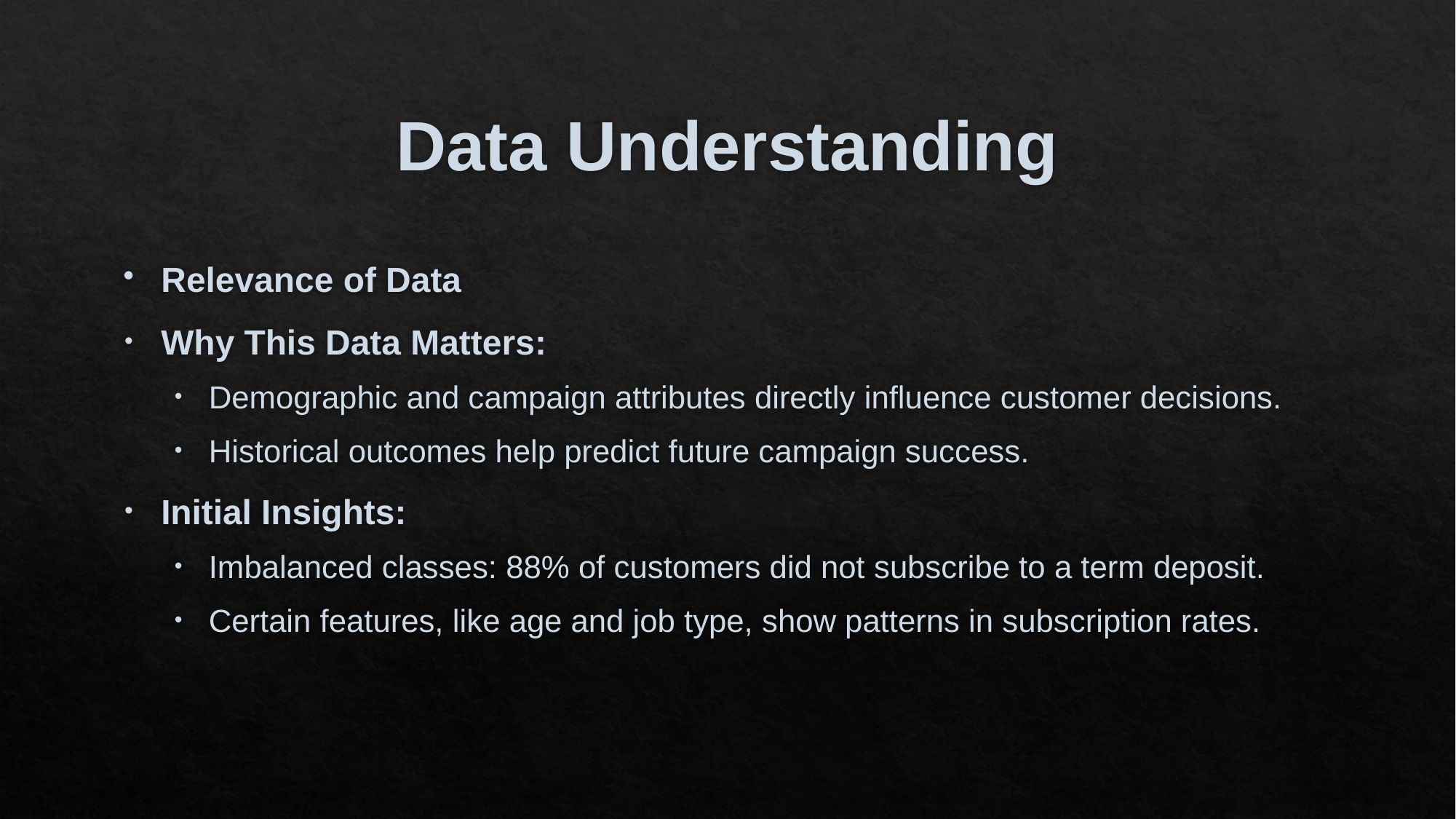

# Data Understanding
Relevance of Data
Why This Data Matters:
Demographic and campaign attributes directly influence customer decisions.
Historical outcomes help predict future campaign success.
Initial Insights:
Imbalanced classes: 88% of customers did not subscribe to a term deposit.
Certain features, like age and job type, show patterns in subscription rates.